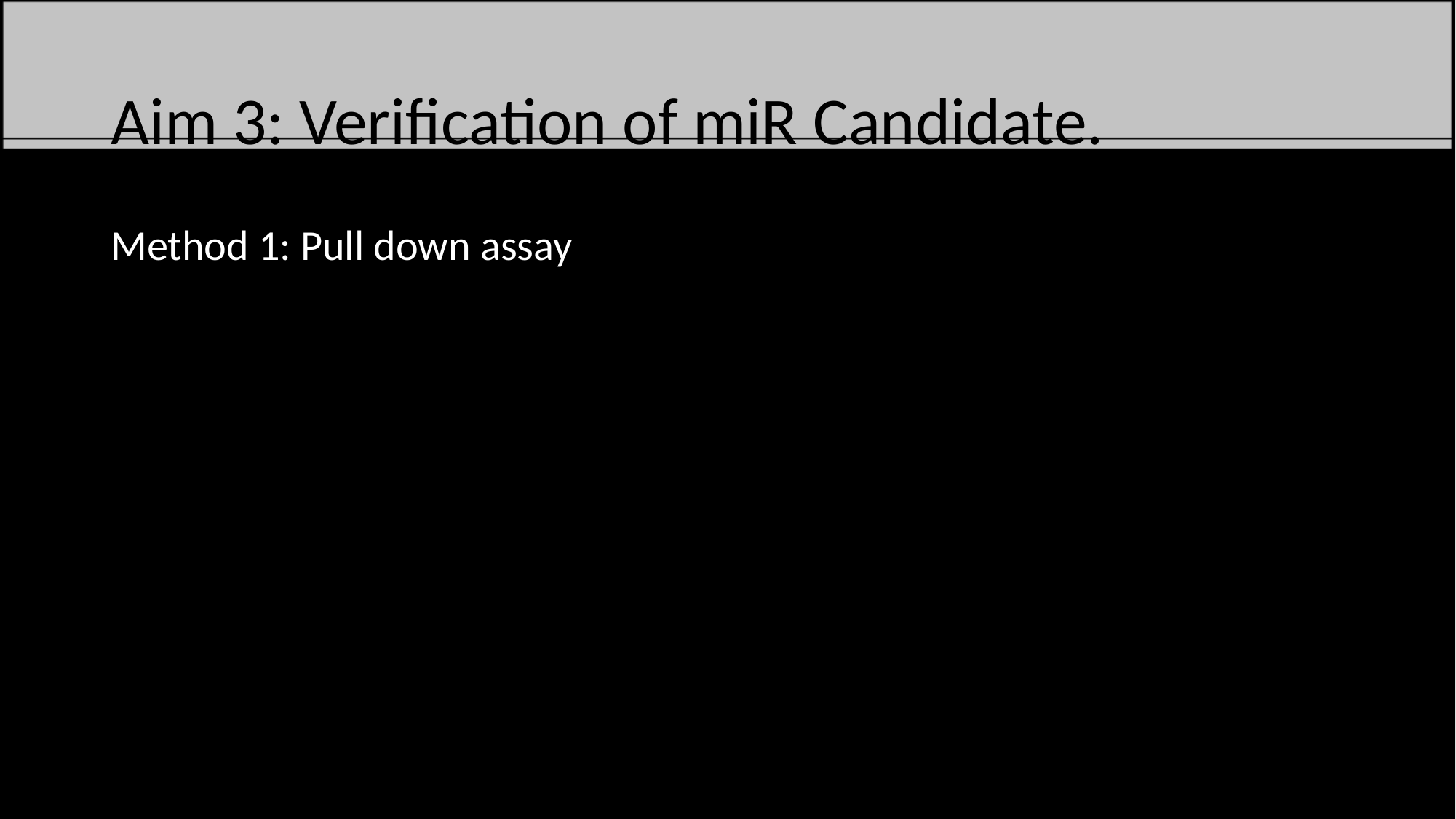

# Aim 3: Verification of miR Candidate.
Method 1: Pull down assay